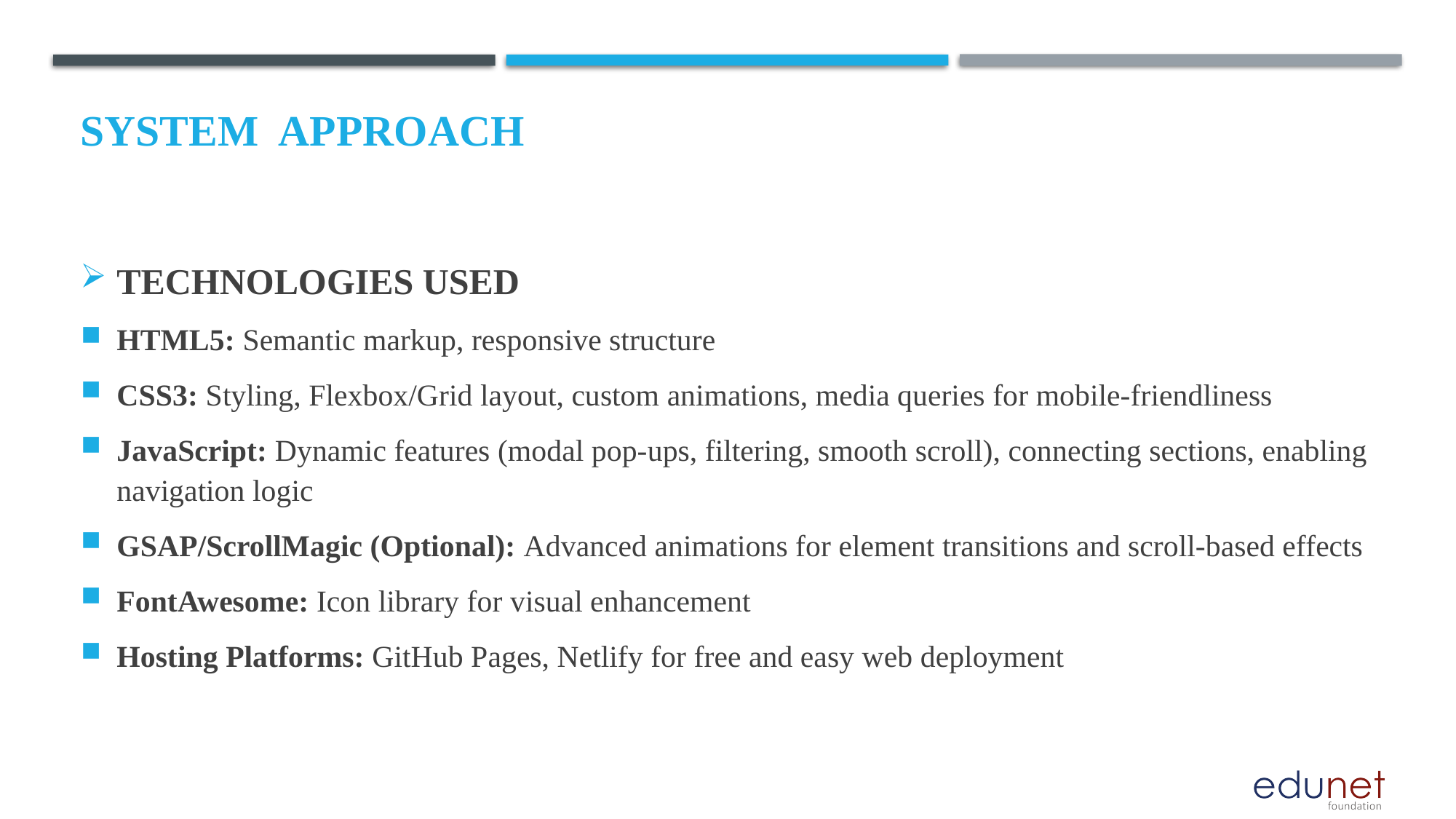

# System  Approach
TECHNOLOGIES USED
HTML5: Semantic markup, responsive structure
CSS3: Styling, Flexbox/Grid layout, custom animations, media queries for mobile-friendliness
JavaScript: Dynamic features (modal pop-ups, filtering, smooth scroll), connecting sections, enabling navigation logic
GSAP/ScrollMagic (Optional): Advanced animations for element transitions and scroll-based effects
FontAwesome: Icon library for visual enhancement
Hosting Platforms: GitHub Pages, Netlify for free and easy web deployment